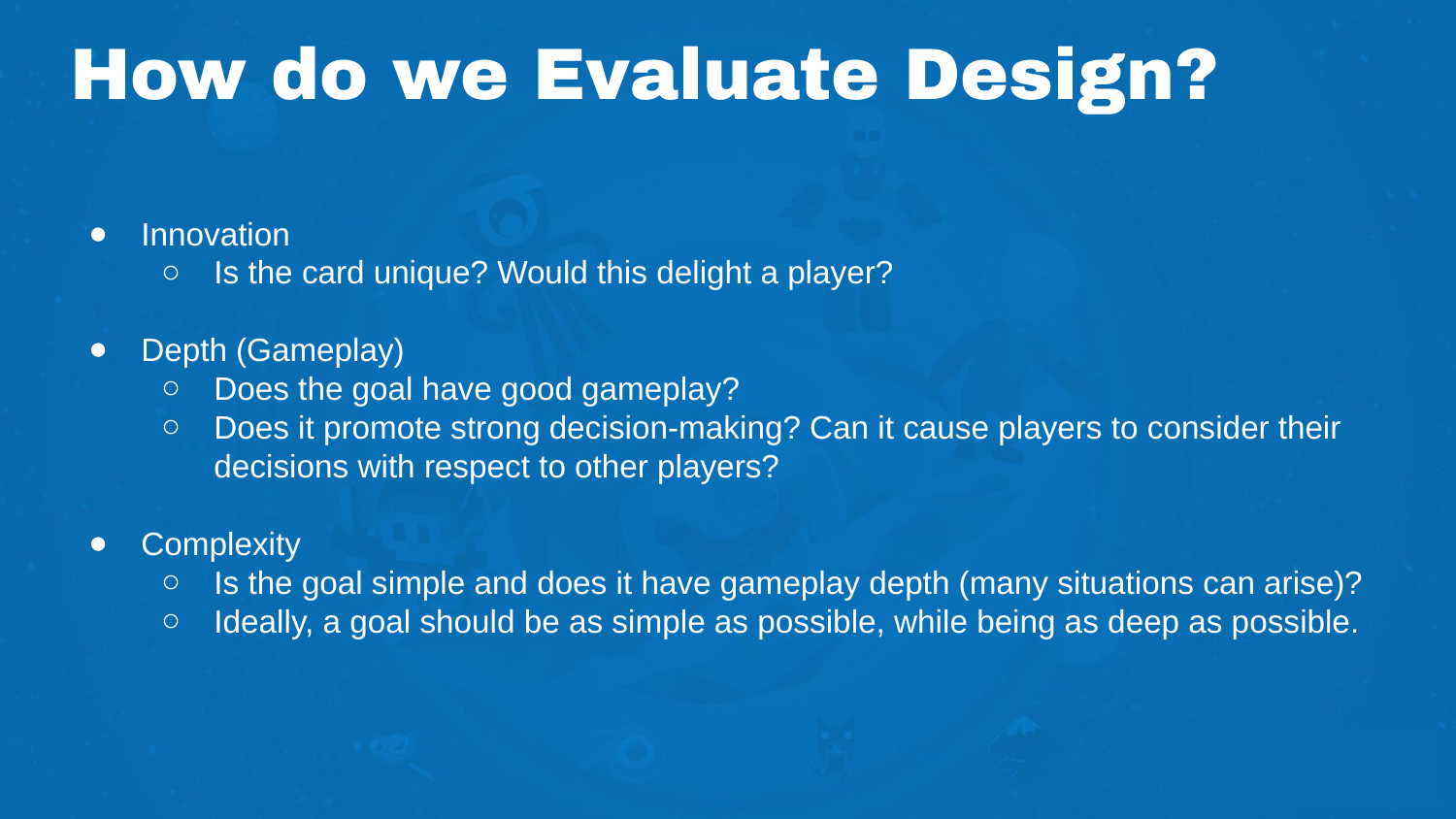

# How do we Evaluate Design?
Innovation
Is the card unique? Would this delight a player?

Depth (Gameplay)
Does the goal have good gameplay?
Does it promote strong decision-making? Can it cause players to consider their decisions with respect to other players?

Complexity
Is the goal simple and does it have gameplay depth (many situations can arise)?
Ideally, a goal should be as simple as possible, while being as deep as possible.